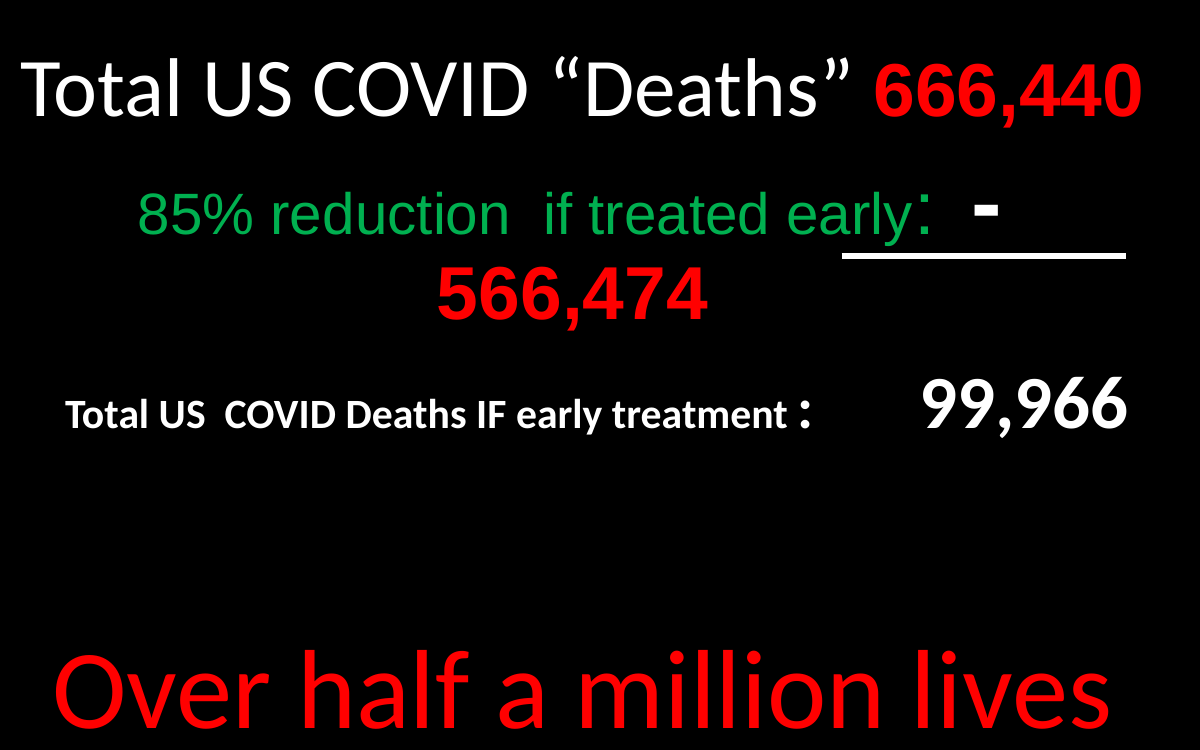

Total US COVID “Deaths” 666,440
85% reduction  if treated early:  -  566,474
  Total US  COVID Deaths IF early treatment :       99,966

Over half a million lives tragicly destroyed.